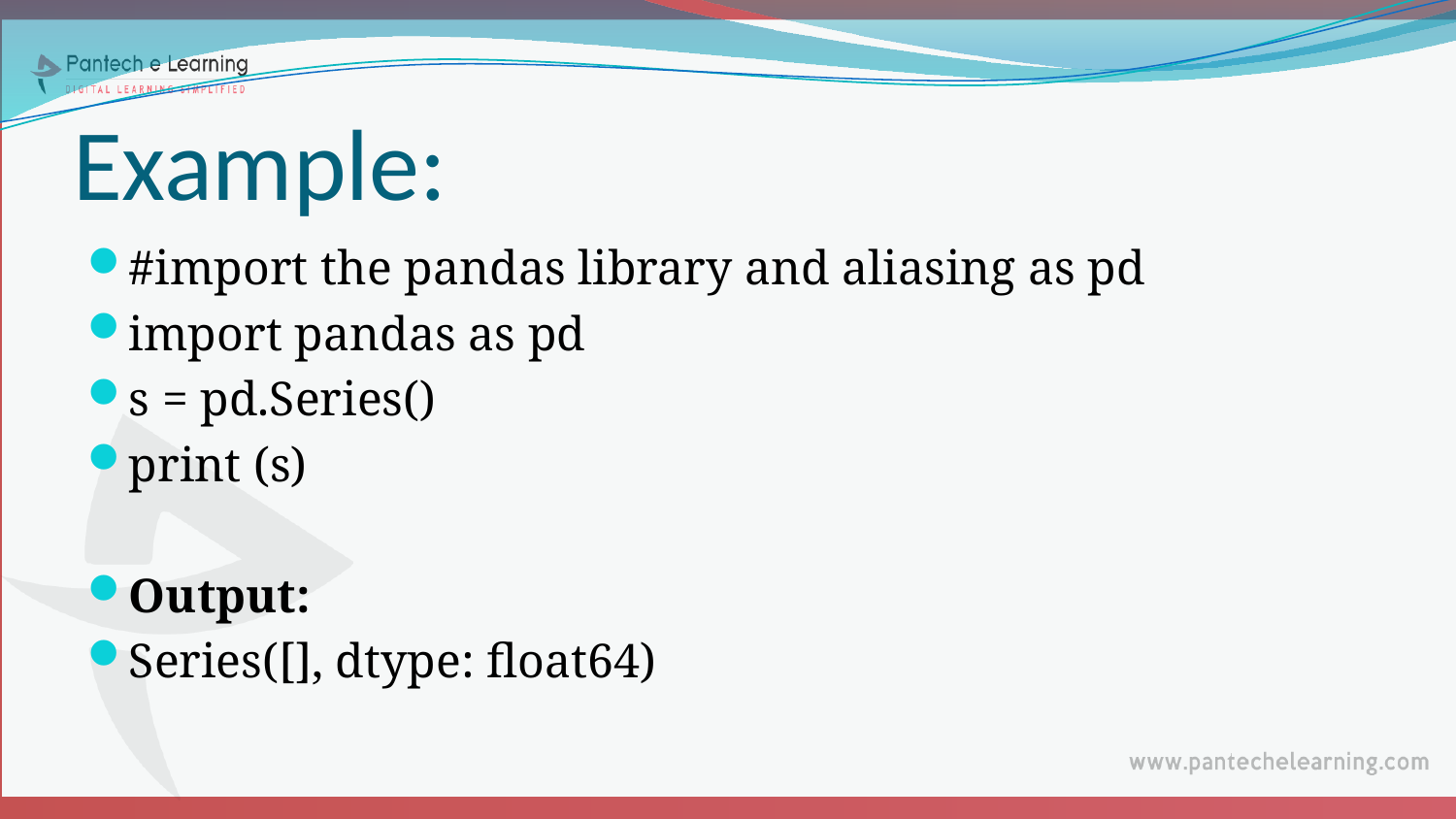

# Example:
#import the pandas library and aliasing as pd
import pandas as pd
s = pd.Series()
print (s)

Output:
Series([], dtype: float64)